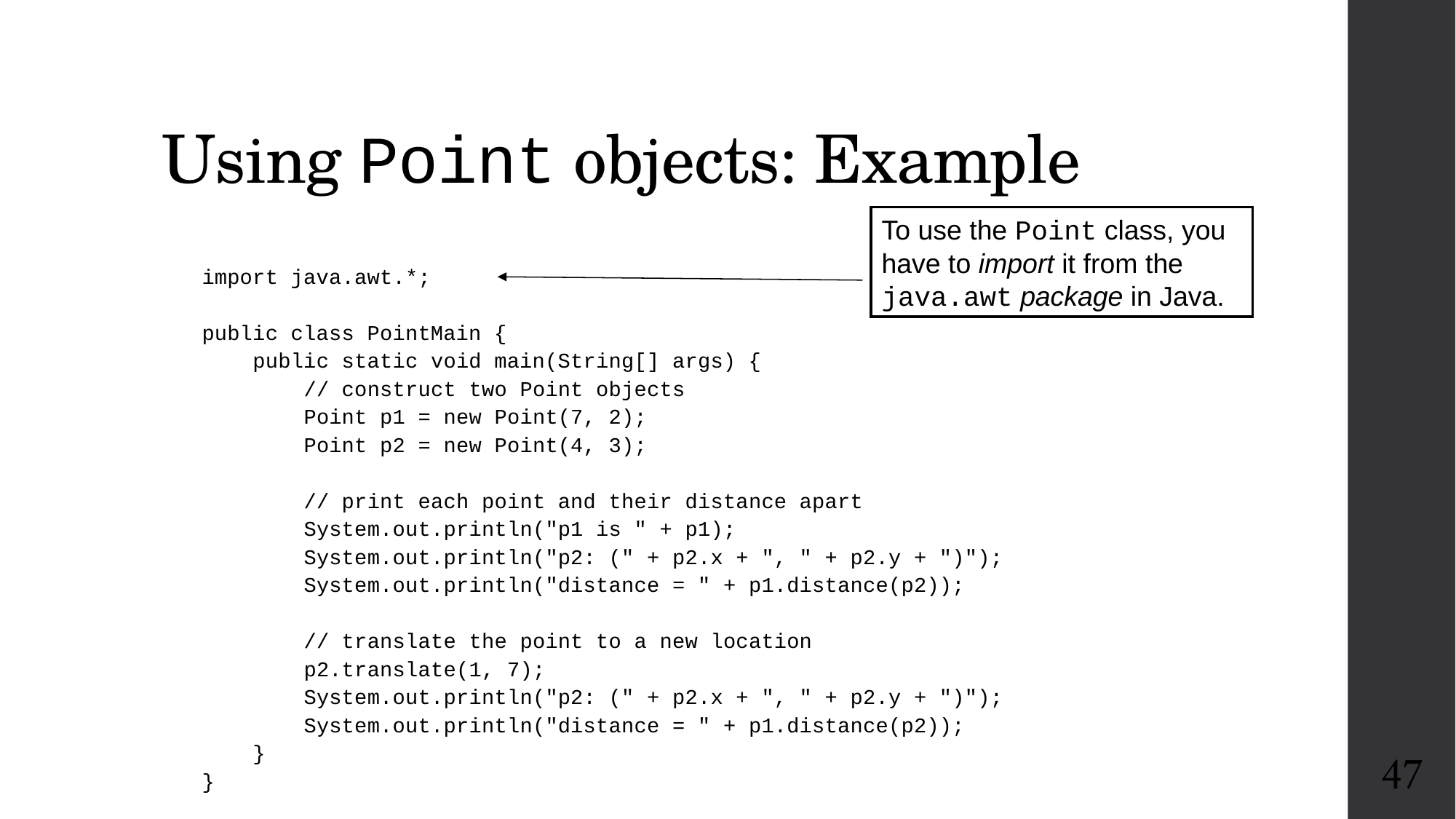

# Using Point objects: Example
To use the Point class, you have to import it from the java.awt package in Java.

import java.awt.*;

public class PointMain {
    public static void main(String[] args) {
        // construct two Point objects
        Point p1 = new Point(7, 2);
        Point p2 = new Point(4, 3);

        // print each point and their distance apart
        System.out.println("p1 is " + p1);
        System.out.println("p2: (" + p2.x + ", " + p2.y + ")");
        System.out.println("distance = " + p1.distance(p2));

        // translate the point to a new location
        p2.translate(1, 7);
        System.out.println("p2: (" + p2.x + ", " + p2.y + ")");
        System.out.println("distance = " + p1.distance(p2));
    }
}
47